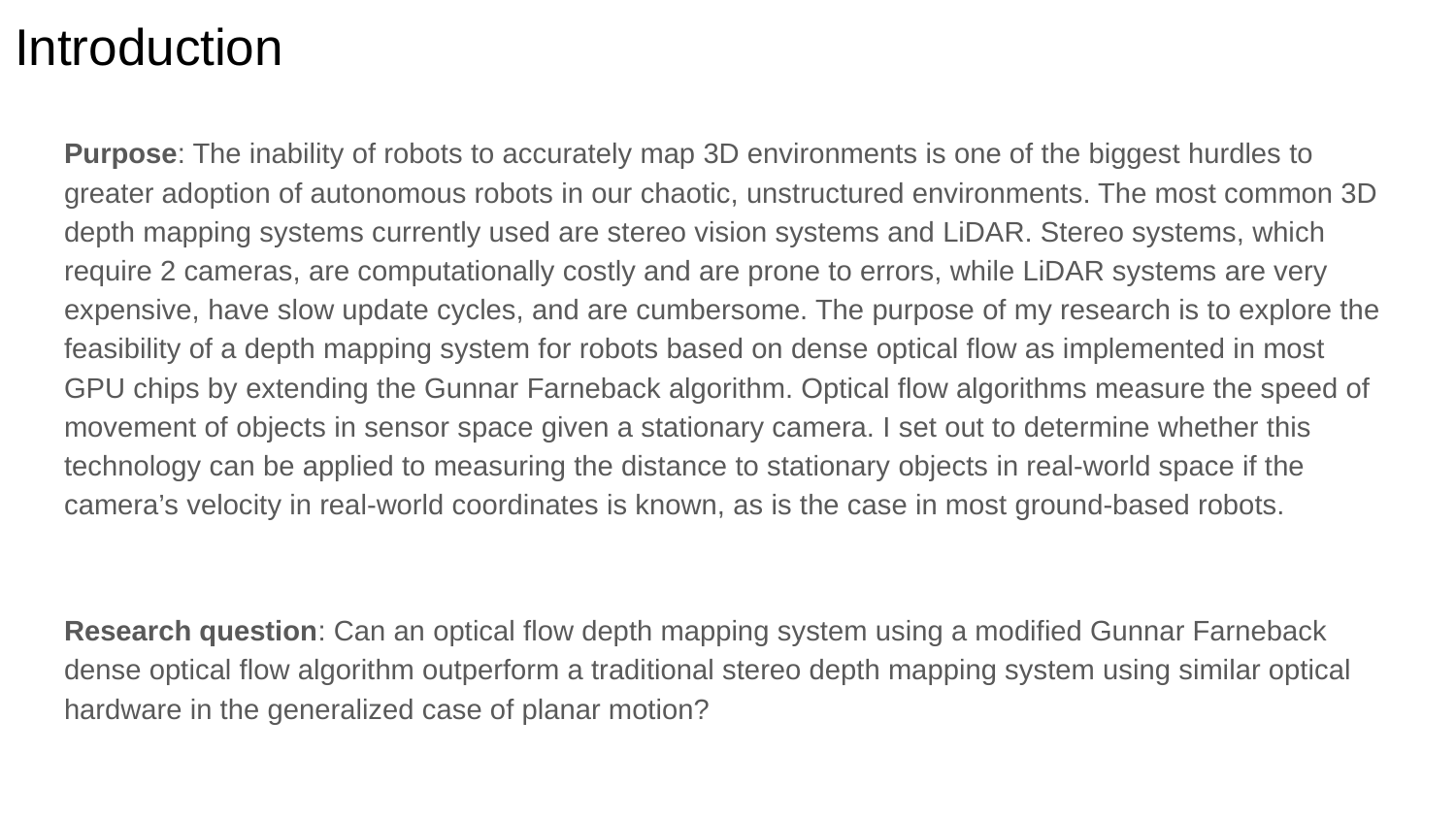

# Introduction
Purpose: The inability of robots to accurately map 3D environments is one of the biggest hurdles to greater adoption of autonomous robots in our chaotic, unstructured environments. The most common 3D depth mapping systems currently used are stereo vision systems and LiDAR. Stereo systems, which require 2 cameras, are computationally costly and are prone to errors, while LiDAR systems are very expensive, have slow update cycles, and are cumbersome. The purpose of my research is to explore the feasibility of a depth mapping system for robots based on dense optical flow as implemented in most GPU chips by extending the Gunnar Farneback algorithm. Optical flow algorithms measure the speed of movement of objects in sensor space given a stationary camera. I set out to determine whether this technology can be applied to measuring the distance to stationary objects in real-world space if the camera’s velocity in real-world coordinates is known, as is the case in most ground-based robots.

Research question: Can an optical flow depth mapping system using a modified Gunnar Farneback dense optical flow algorithm outperform a traditional stereo depth mapping system using similar optical hardware in the generalized case of planar motion?